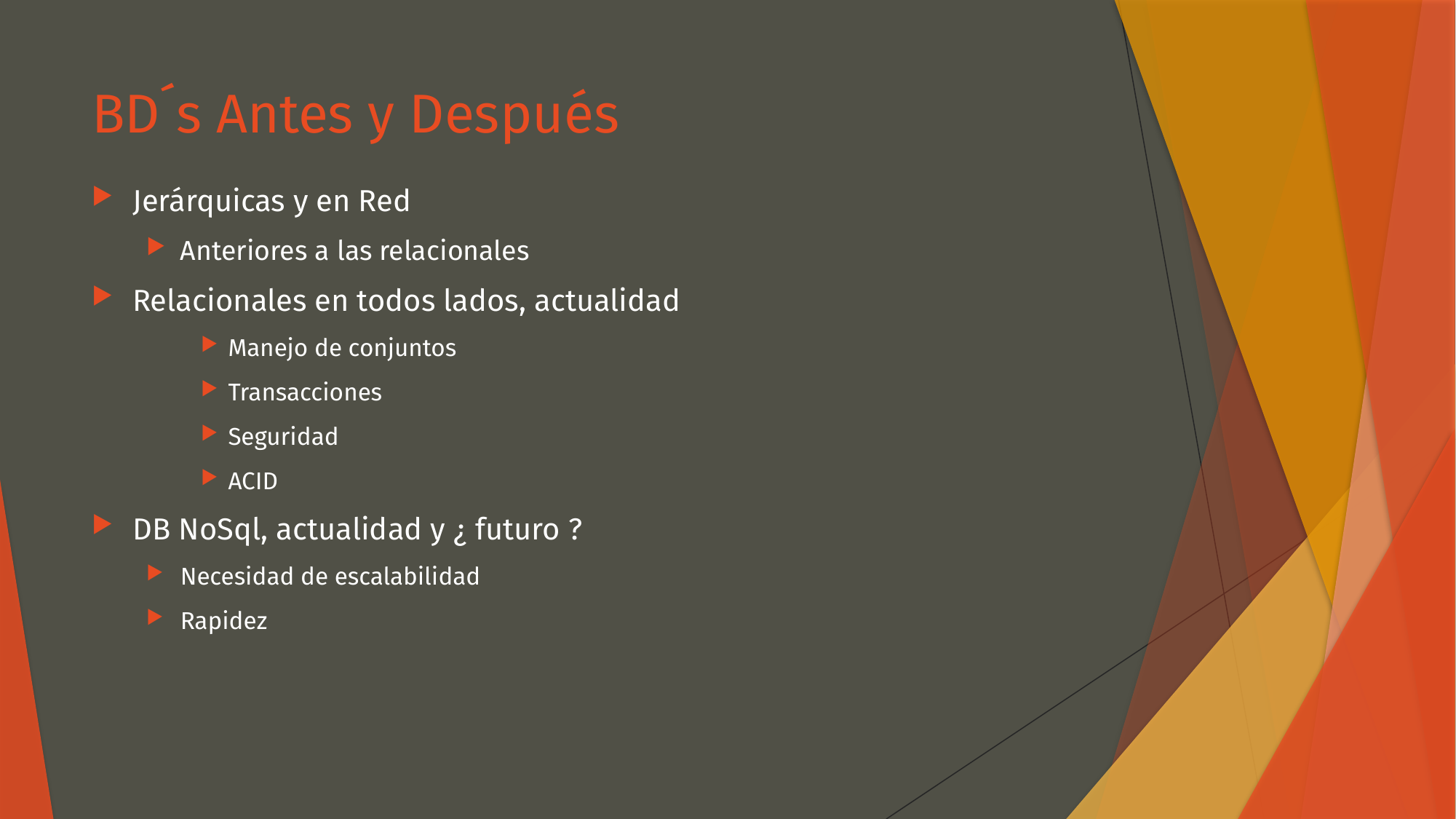

# BD´s Antes y Después
Jerárquicas y en Red
Anteriores a las relacionales
Relacionales en todos lados, actualidad
Manejo de conjuntos
Transacciones
Seguridad
ACID
DB NoSql, actualidad y ¿ futuro ?
Necesidad de escalabilidad
Rapidez